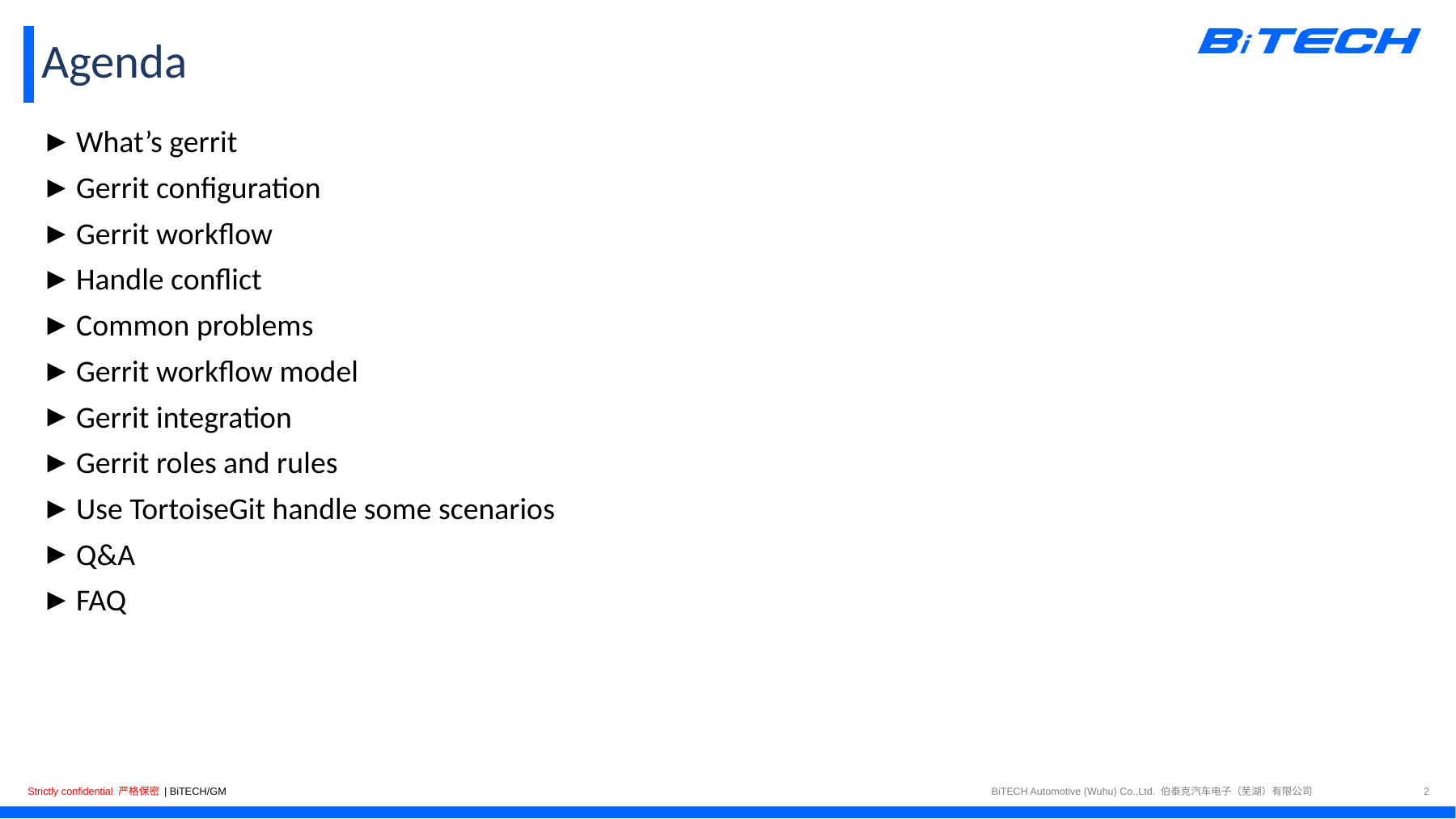

# Agenda
What’s gerrit
Gerrit configuration
Gerrit workflow
Handle conflict
Common problems
Gerrit workflow model
Gerrit integration
Gerrit roles and rules
Use TortoiseGit handle some scenarios
Q&A
FAQ

2